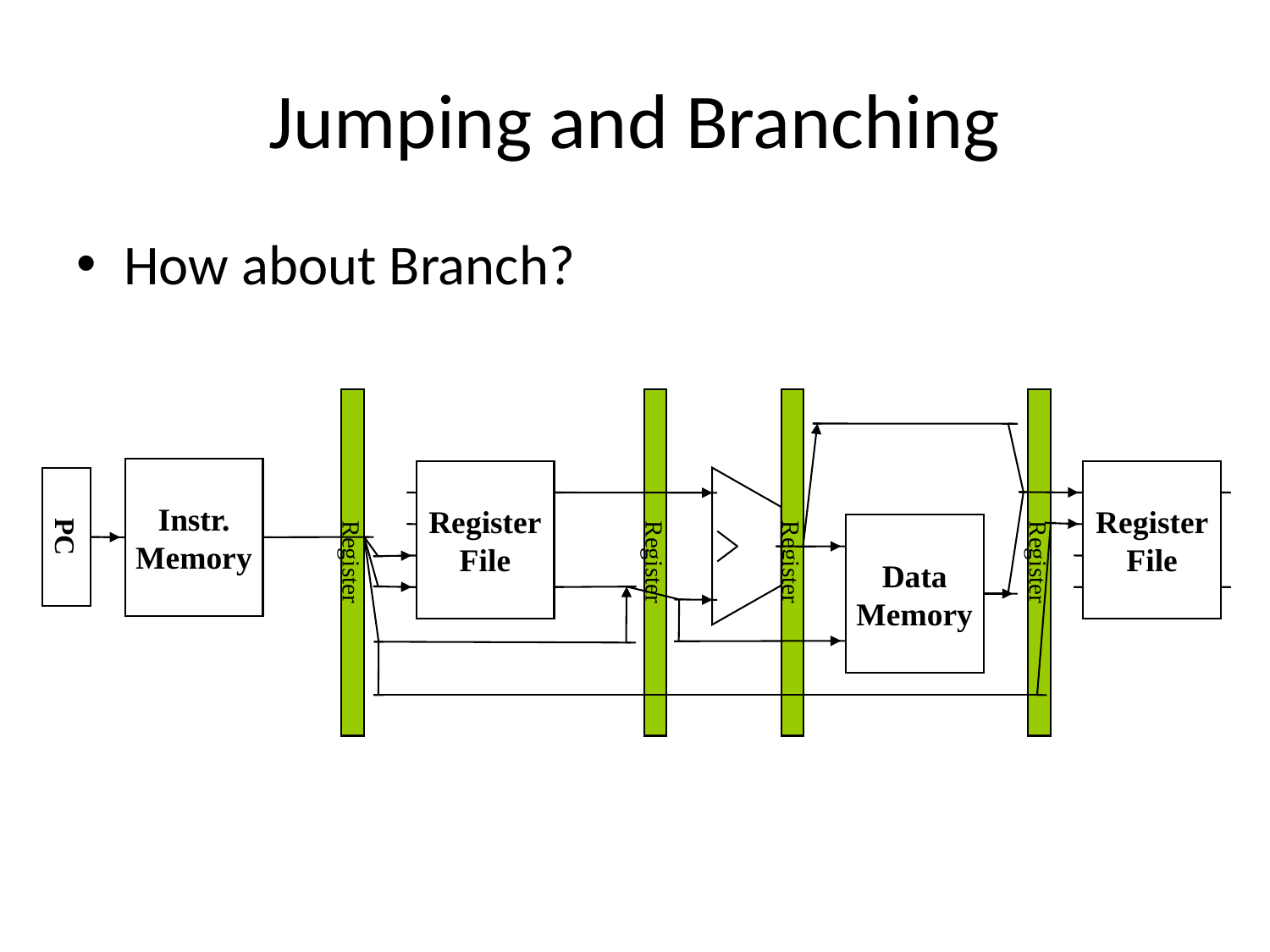

# Jumping and Branching
How about Branch?
Register
Register
Register
Register

Instr.
Memory

Register
File

Register
File

PC

Data
Memory